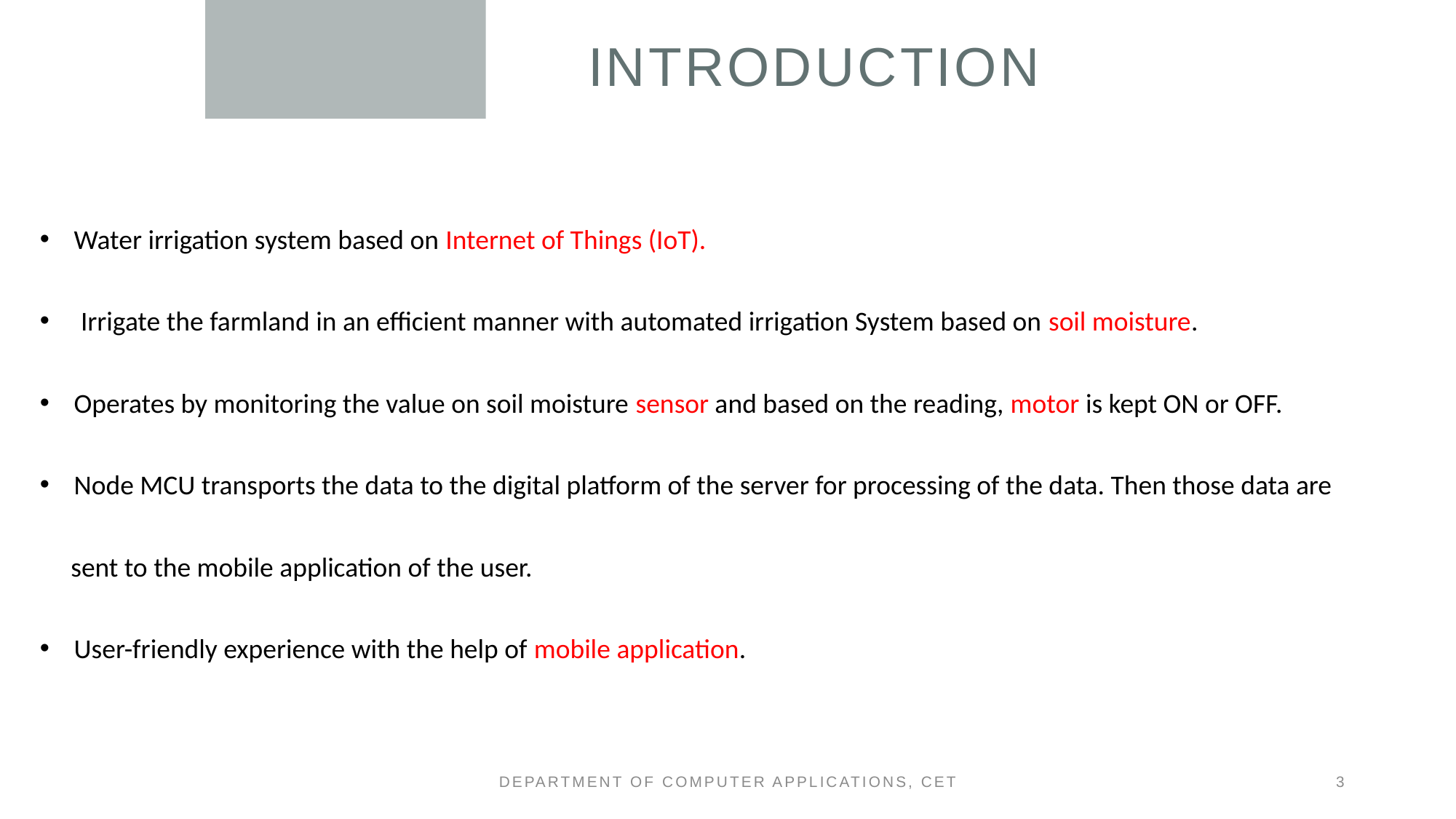

# Introduction
Water irrigation system based on Internet of Things (IoT).
Irrigate the farmland in an efficient manner with automated irrigation System based on soil moisture.
Operates by monitoring the value on soil moisture sensor and based on the reading, motor is kept ON or OFF.
Node MCU transports the data to the digital platform of the server for processing of the data. Then those data are
     sent to the mobile application of the user.
User-friendly experience with the help of mobile application.

Department of Computer Applications, CET
3